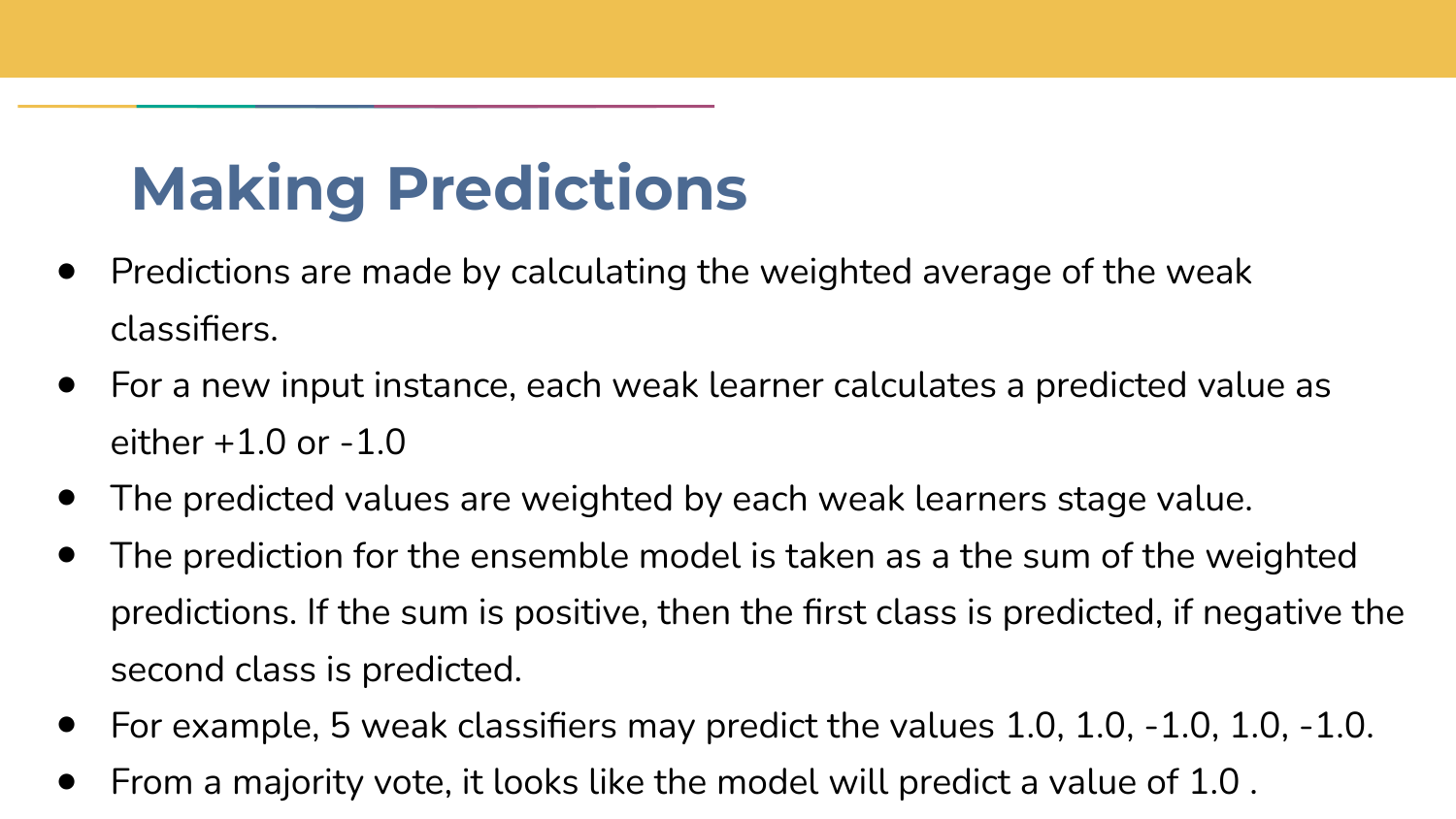

# Making Predictions
Predictions are made by calculating the weighted average of the weak classifiers.
For a new input instance, each weak learner calculates a predicted value as either +1.0 or -1.0
The predicted values are weighted by each weak learners stage value.
The prediction for the ensemble model is taken as a the sum of the weighted predictions. If the sum is positive, then the first class is predicted, if negative the second class is predicted.
For example, 5 weak classifiers may predict the values 1.0, 1.0, -1.0, 1.0, -1.0.
From a majority vote, it looks like the model will predict a value of 1.0 .